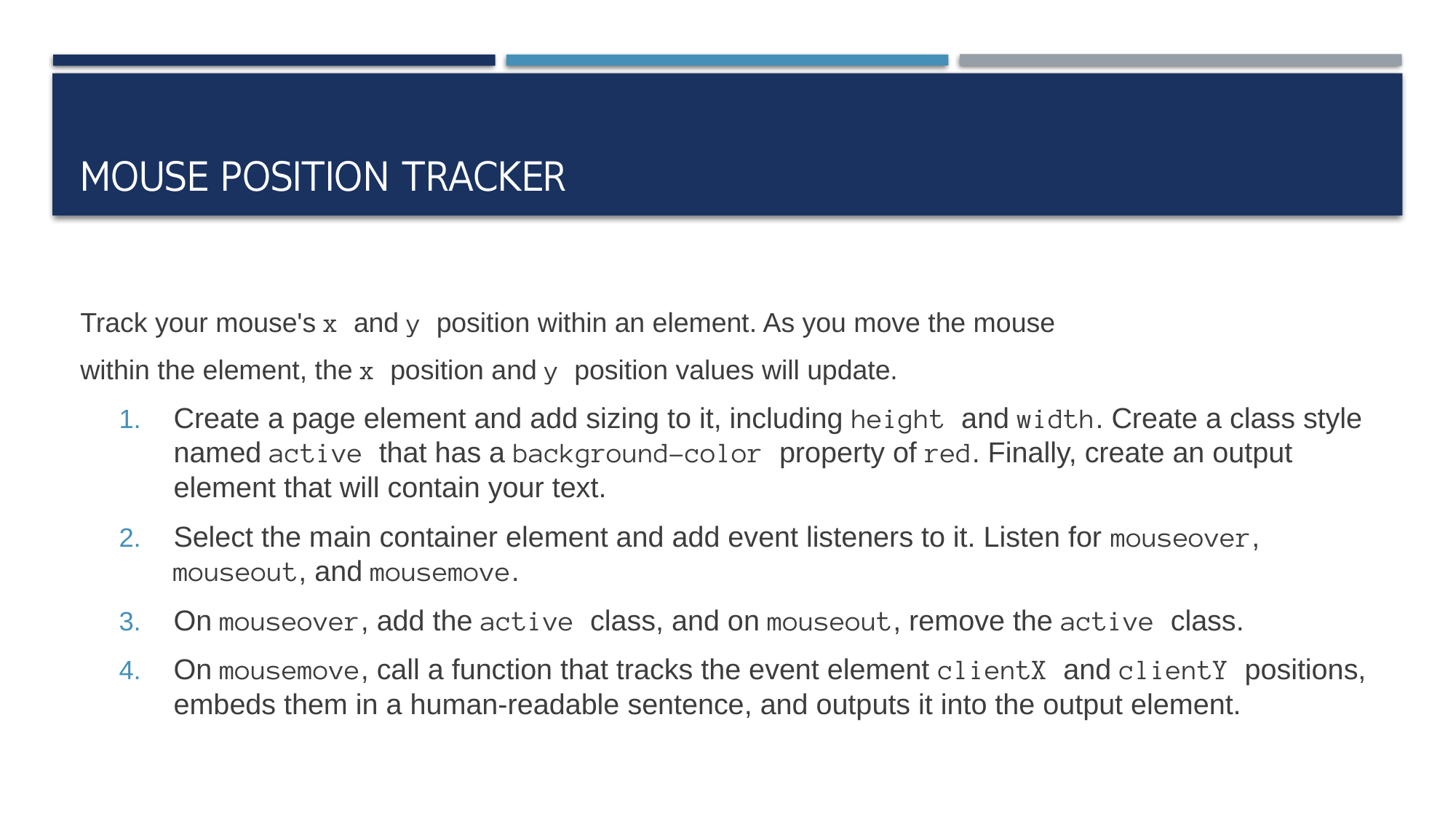

# Mouse position tracker
Track your mouse's x and y position within an element. As you move the mouse
within the element, the x position and y position values will update.
Create a page element and add sizing to it, including height and width. Create a class style named active that has a background-color property of red. Finally, create an output element that will contain your text.
Select the main container element and add event listeners to it. Listen for mouseover, mouseout, and mousemove.
On mouseover, add the active class, and on mouseout, remove the active class.
On mousemove, call a function that tracks the event element clientX and clientY positions, embeds them in a human-readable sentence, and outputs it into the output element.